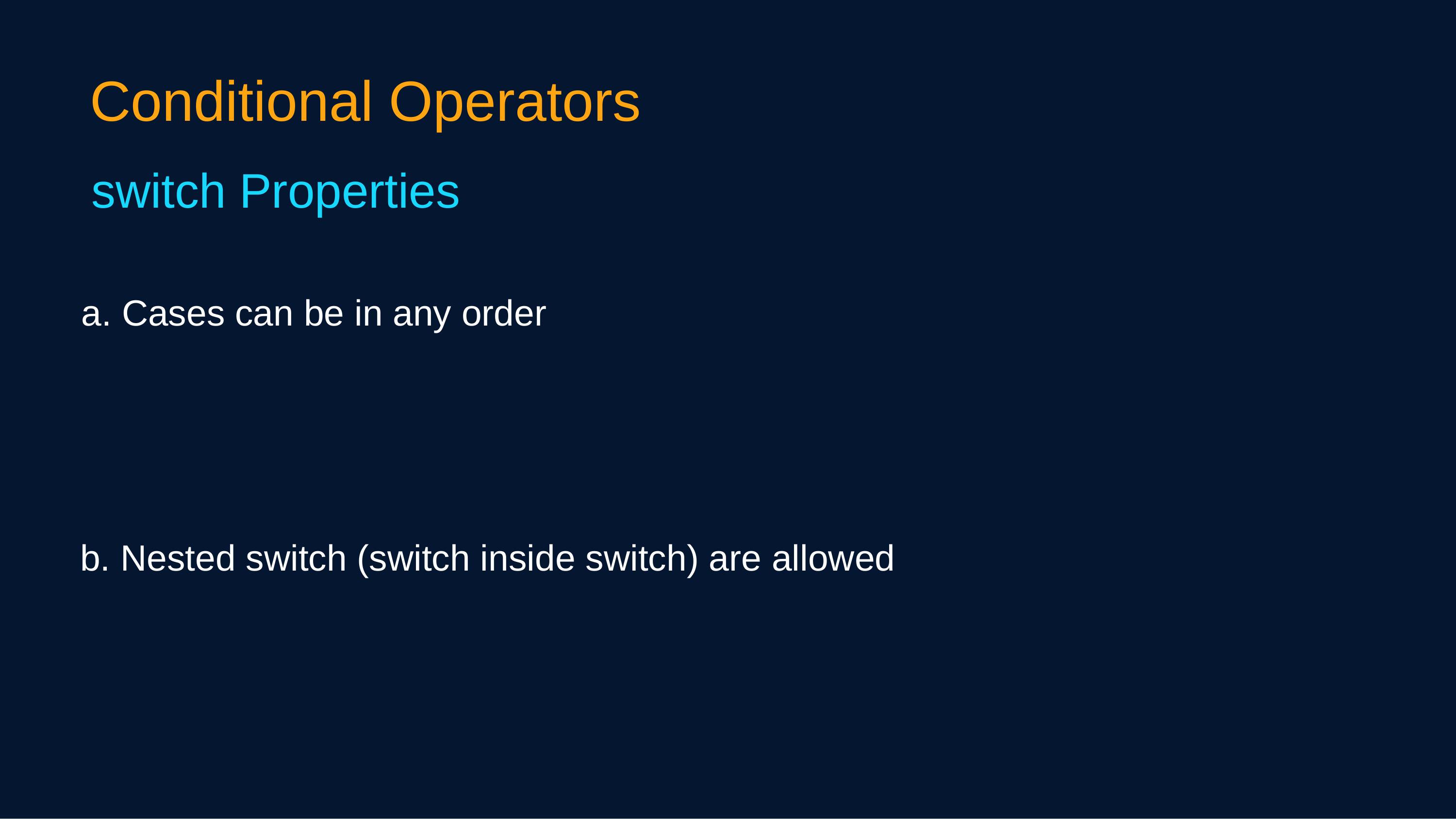

Conditional Operators
switch Properties
a. Cases can be in any order
b. Nested switch (switch inside switch) are allowed